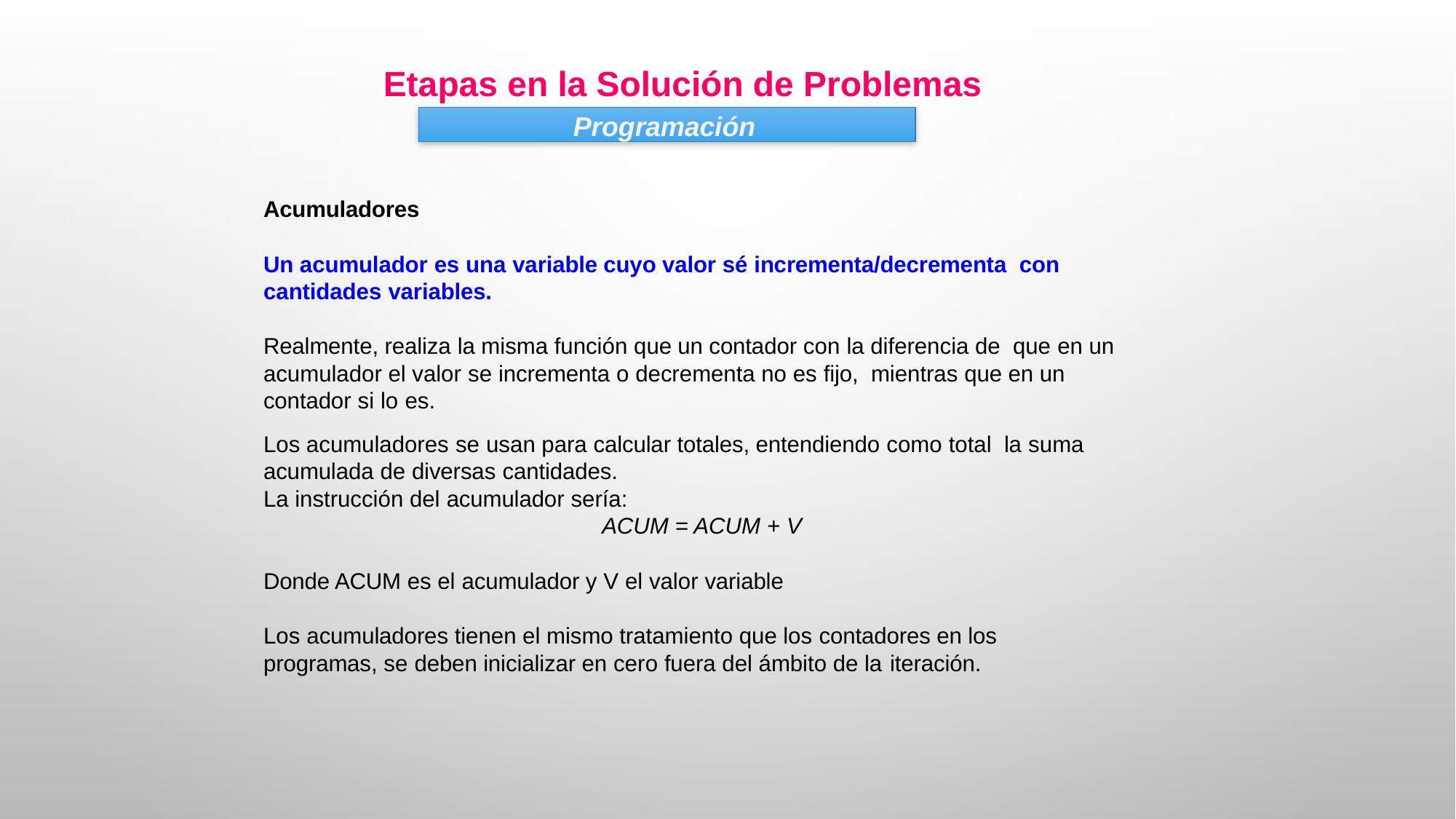

Etapas en la Solución de Problemas
Programación
Acumuladores

Un acumulador es una variable cuyo valor sé incrementa/decrementa  con cantidades variables.

Realmente, realiza la misma función que un contador con la diferencia de  que en un acumulador el valor se incrementa o decrementa no es fijo,  mientras que en un contador si lo es.
Los acumuladores se usan para calcular totales, entendiendo como total  la suma acumulada de diversas cantidades.
La instrucción del acumulador sería:
ACUM = ACUM + V

Donde ACUM es el acumulador y V el valor variable

Los acumuladores tienen el mismo tratamiento que los contadores en los  programas, se deben inicializar en cero fuera del ámbito de la iteración.